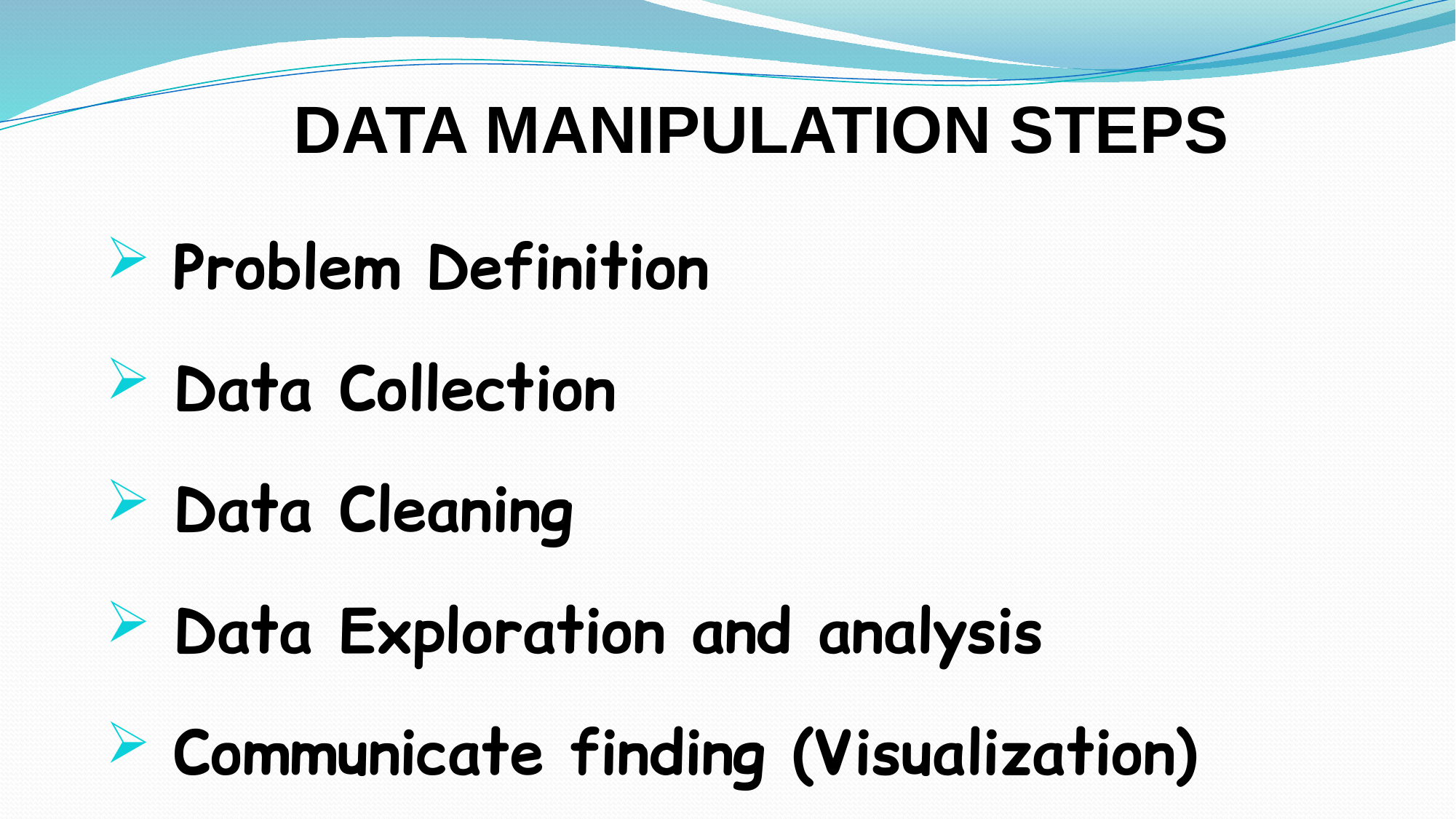

# DATA MANIPULATION STEPS
Problem Definition
Data Collection
Data Cleaning
Data Exploration and analysis
Communicate finding (Visualization)